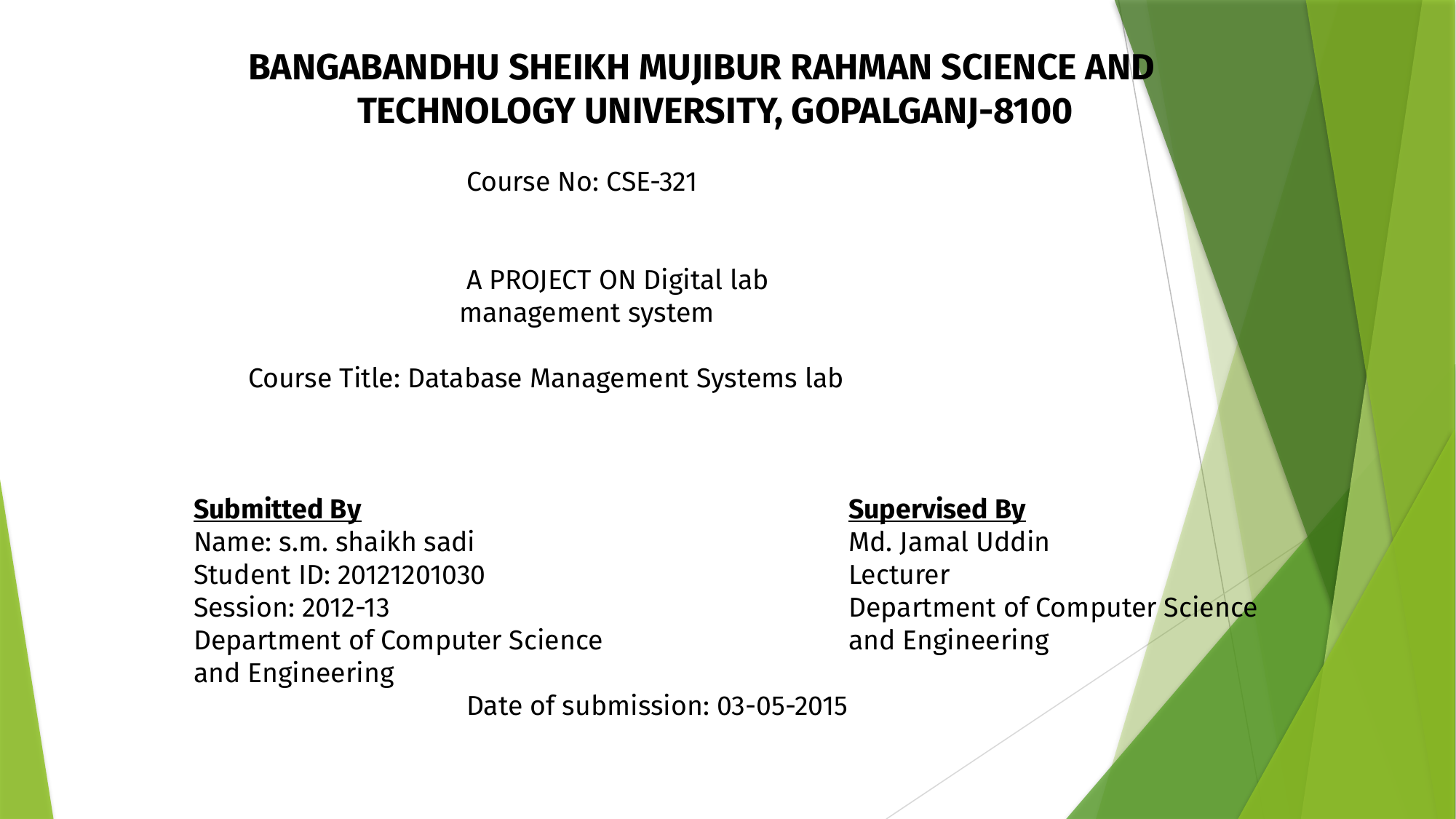

BANGABANDHU SHEIKH MUJIBUR RAHMAN SCIENCE AND 			TECHNOLOGY UNIVERSITY, GOPALGANJ-8100

			Course No: CSE-321

			A PROJECT ON Digital lab
                                            management system

	Course Title: Database Management Systems lab

Submitted By					Supervised By
Name: s.m. shaikh sadi				Md. Jamal Uddin
Student ID: 20121201030				Lecturer
Session: 2012-13					Department of Computer Science
Department of Computer Science			and Engineering
and Engineering
			Date of submission: 03-05-2015